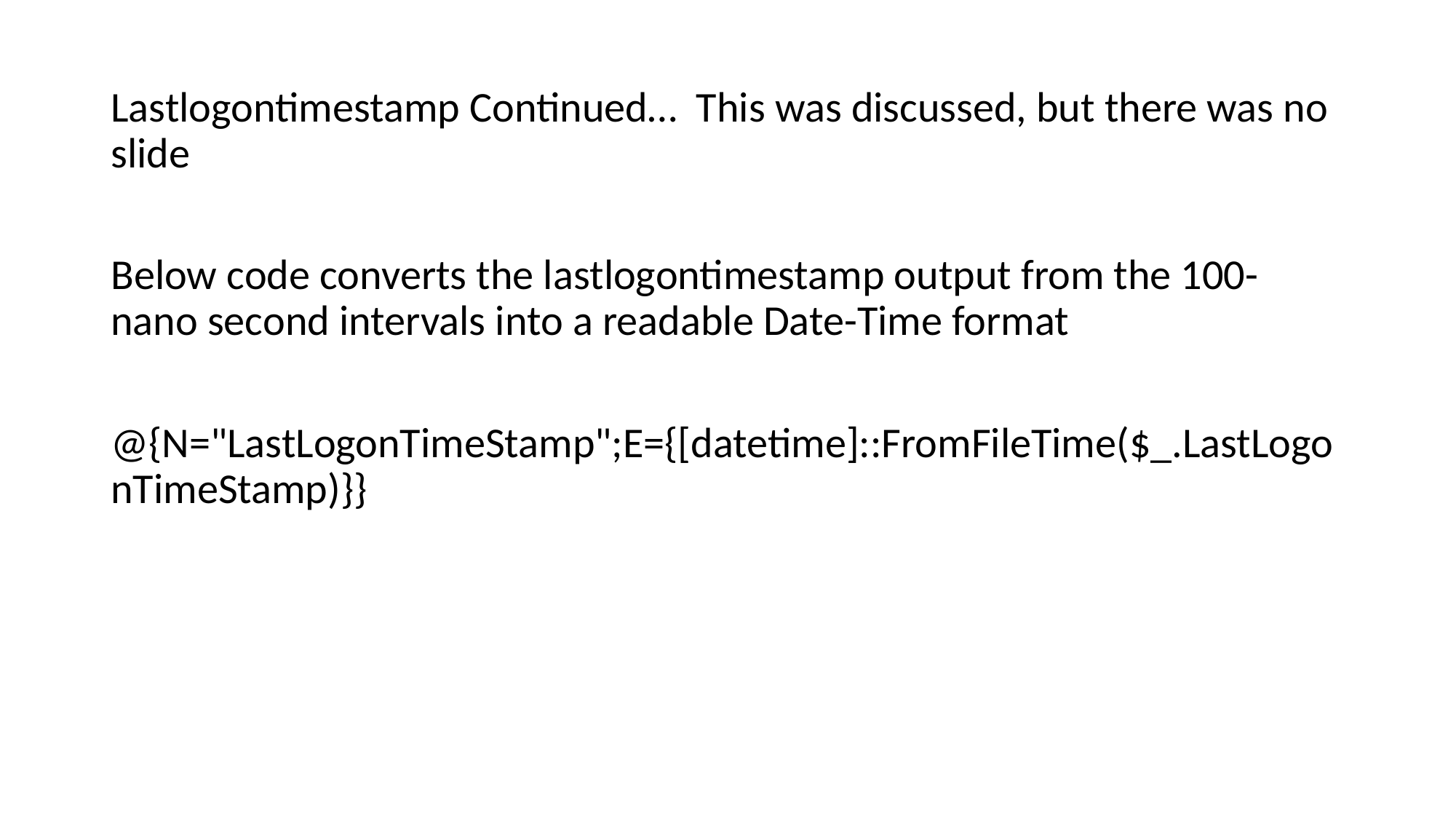

Lastlogontimestamp Continued…  This was discussed, but there was no slide

Below code converts the lastlogontimestamp output from the 100-nano second intervals into a readable Date-Time format

@{N="LastLogonTimeStamp";E={[datetime]::FromFileTime($_.LastLogonTimeStamp)}}